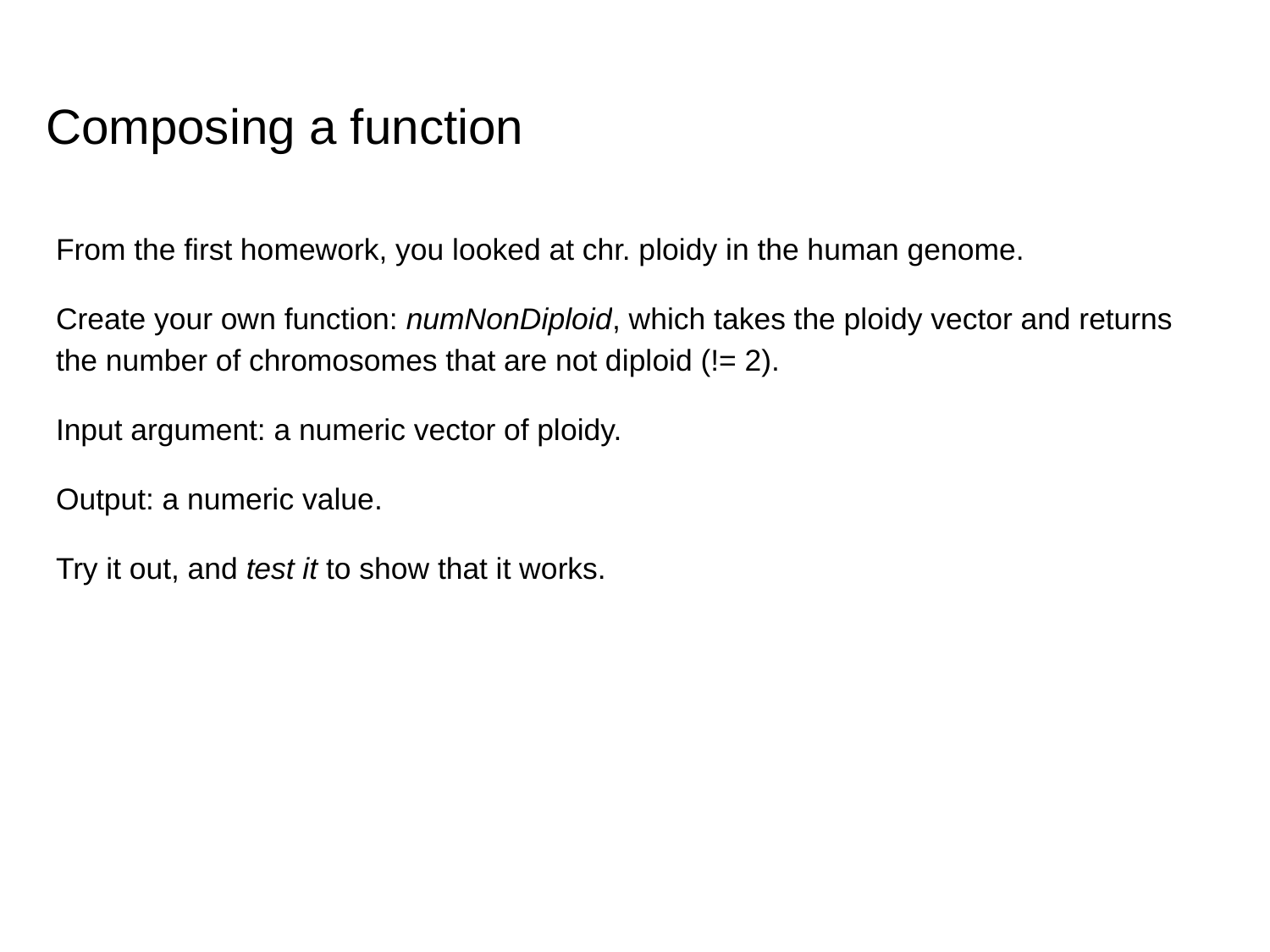

# Composing a function
From the first homework, you looked at chr. ploidy in the human genome.
Create your own function: numNonDiploid, which takes the ploidy vector and returns the number of chromosomes that are not diploid (!= 2).
Input argument: a numeric vector of ploidy.
Output: a numeric value.
Try it out, and test it to show that it works.